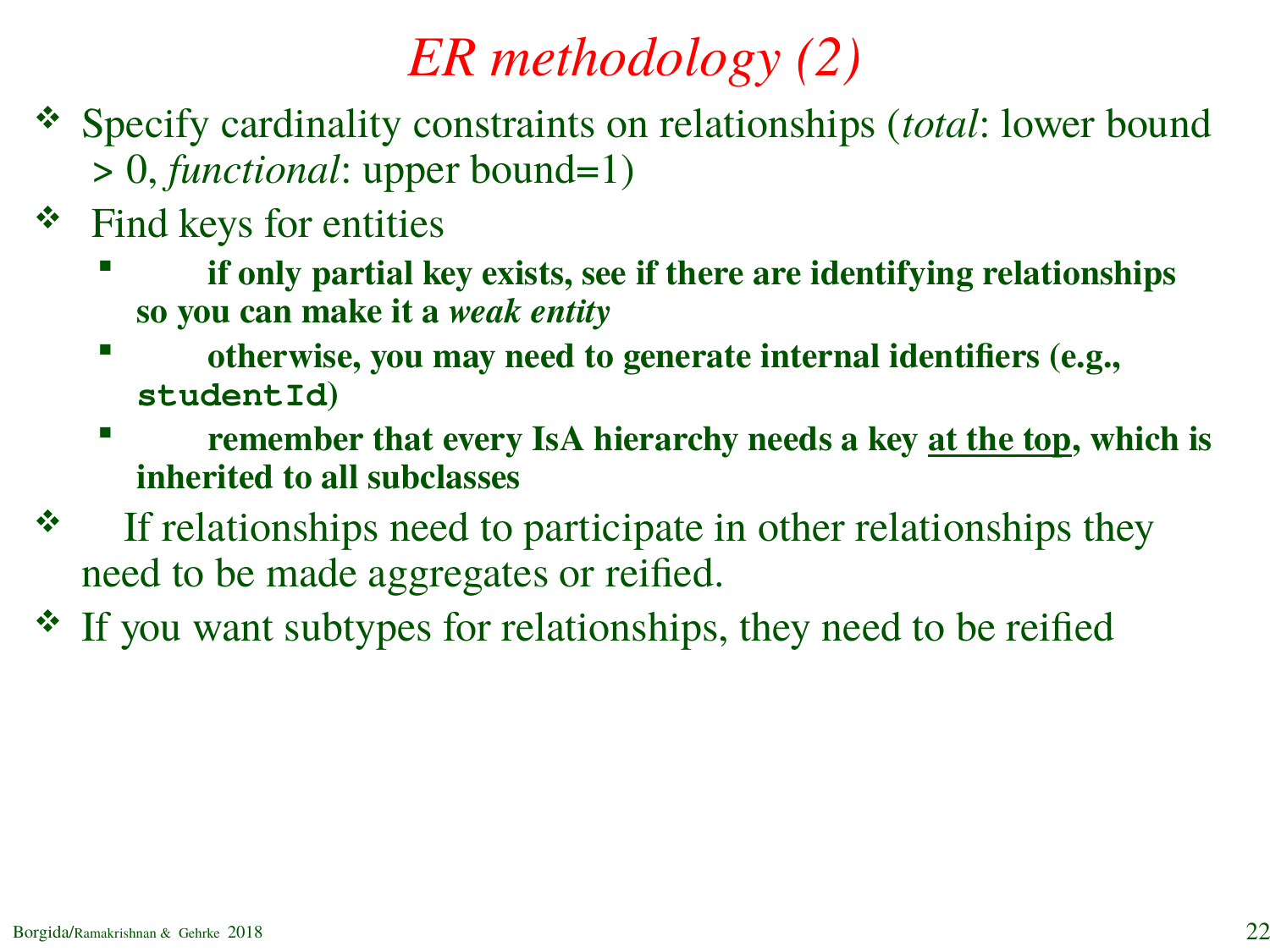

# ER methodology (2)
Specify cardinality constraints on relationships (total: lower bound  > 0, functional: upper bound=1)
 Find keys for entities
        if only partial key exists, see if there are identifying relationships so you can make it a weak entity
        otherwise, you may need to generate internal identifiers (e.g., studentId)
        remember that every IsA hierarchy needs a key at the top, which is inherited to all subclasses
    If relationships need to participate in other relationships they need to be made aggregates or reified.
If you want subtypes for relationships, they need to be reified